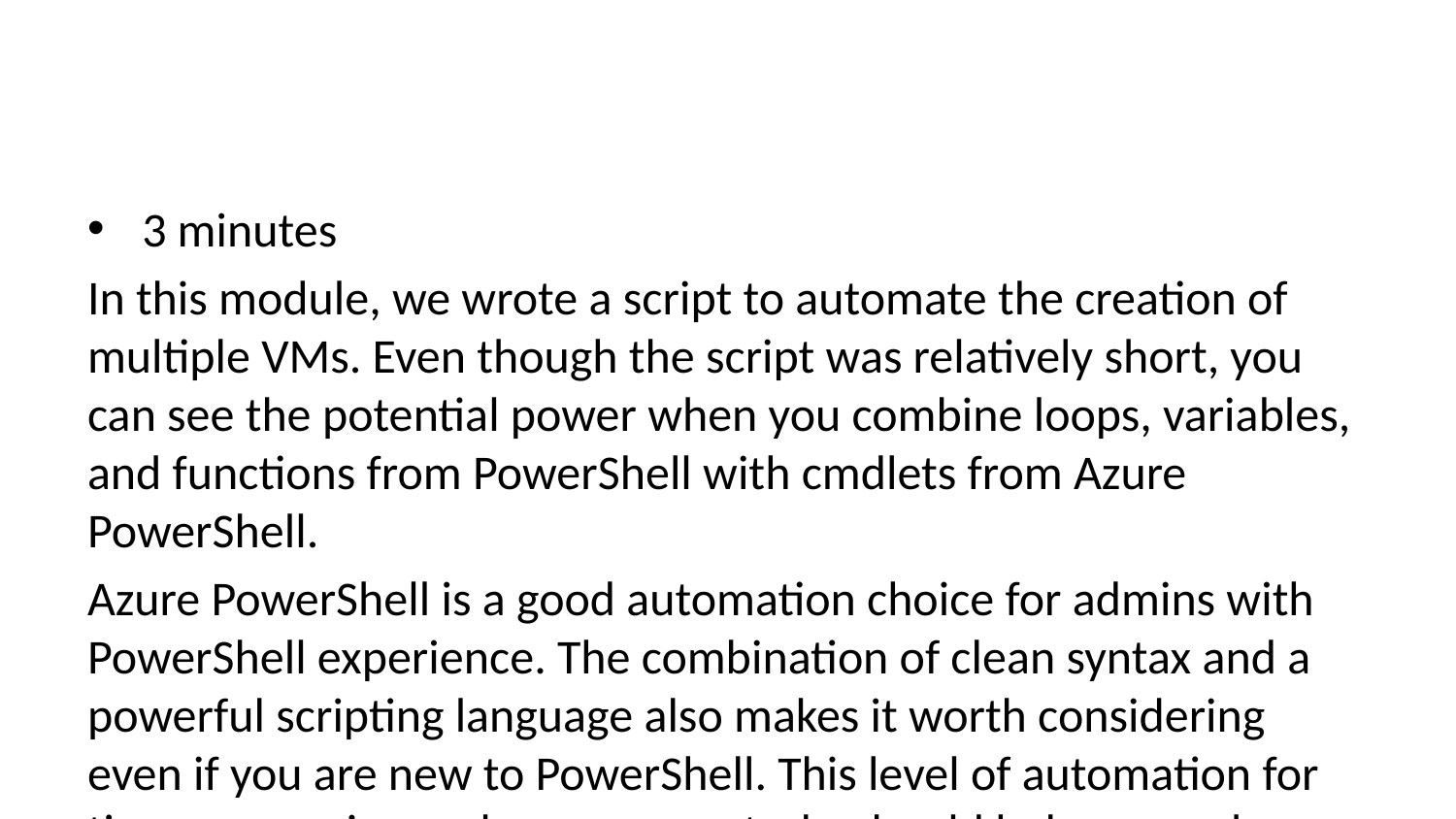

3 minutes
In this module, we wrote a script to automate the creation of multiple VMs. Even though the script was relatively short, you can see the potential power when you combine loops, variables, and functions from PowerShell with cmdlets from Azure PowerShell.
Azure PowerShell is a good automation choice for admins with PowerShell experience. The combination of clean syntax and a powerful scripting language also makes it worth considering even if you are new to PowerShell. This level of automation for time-consuming and error-prone tasks should help you reduce administrative time and increase quality.